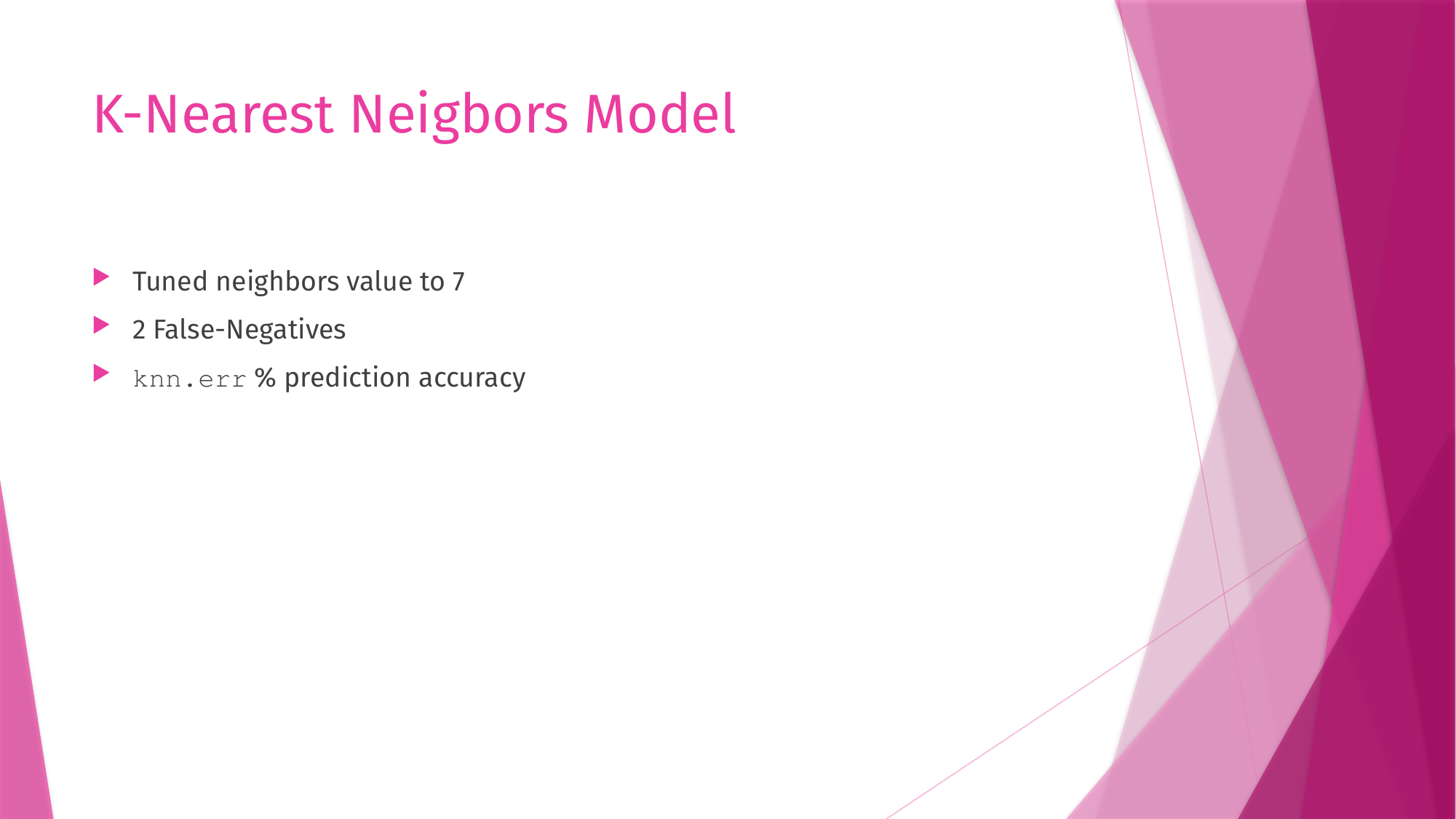

# K-Nearest Neigbors Model
Tuned neighbors value to 7
2 False-Negatives
knn.err % prediction accuracy